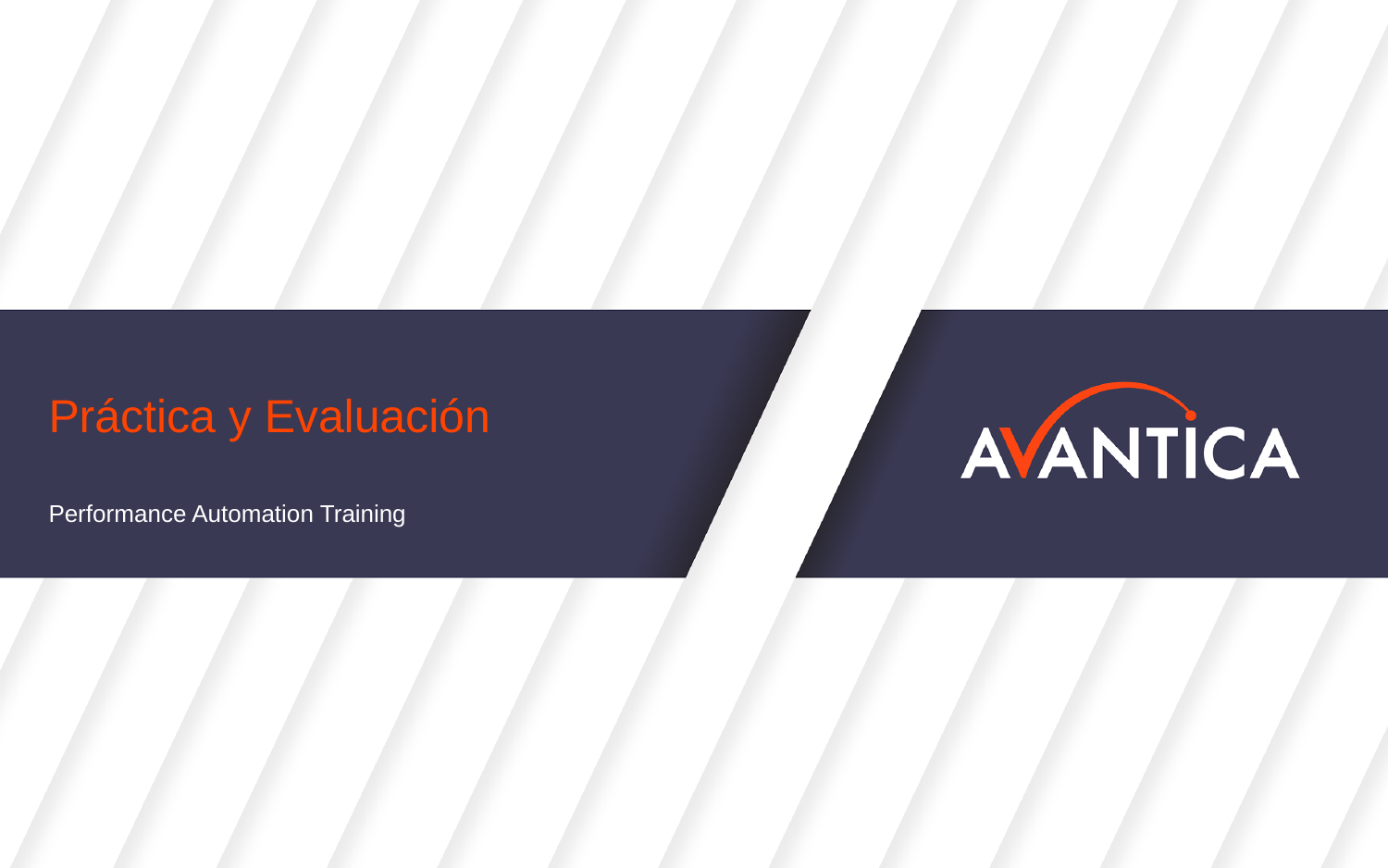

# Práctica y Evaluación
Performance Automation Training